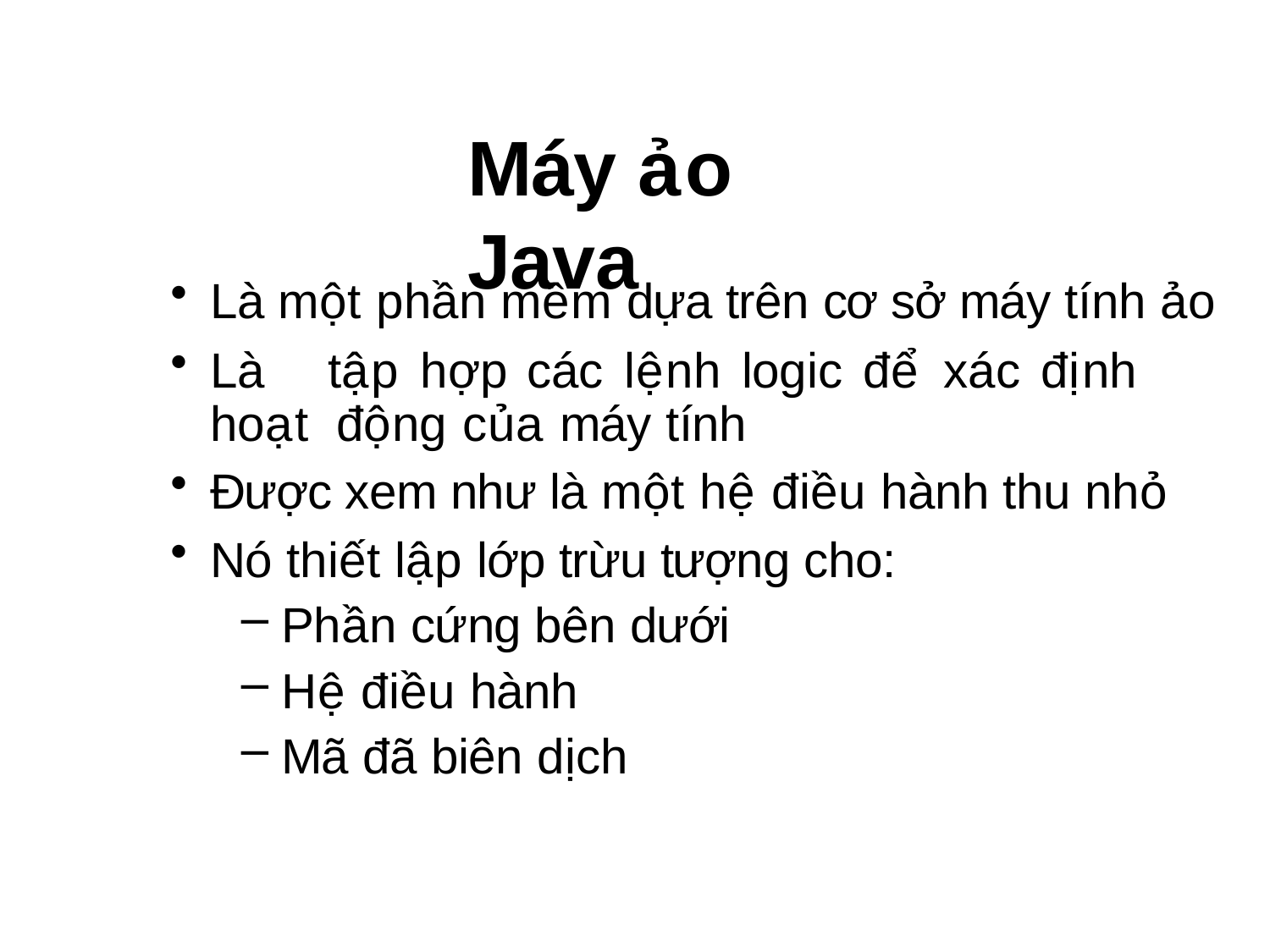

# Máy ảo Java
Là một phần mềm dựa trên cơ sở máy tính ảo
Là	tập	hợp	các	lệnh	logic	để	xác	định	hoạt  động của máy tính
Được xem như là một hệ điều hành thu nhỏ
Nó thiết lập lớp trừu tượng cho:
Phần cứng bên dưới
Hệ điều hành
Mã đã biên dịch